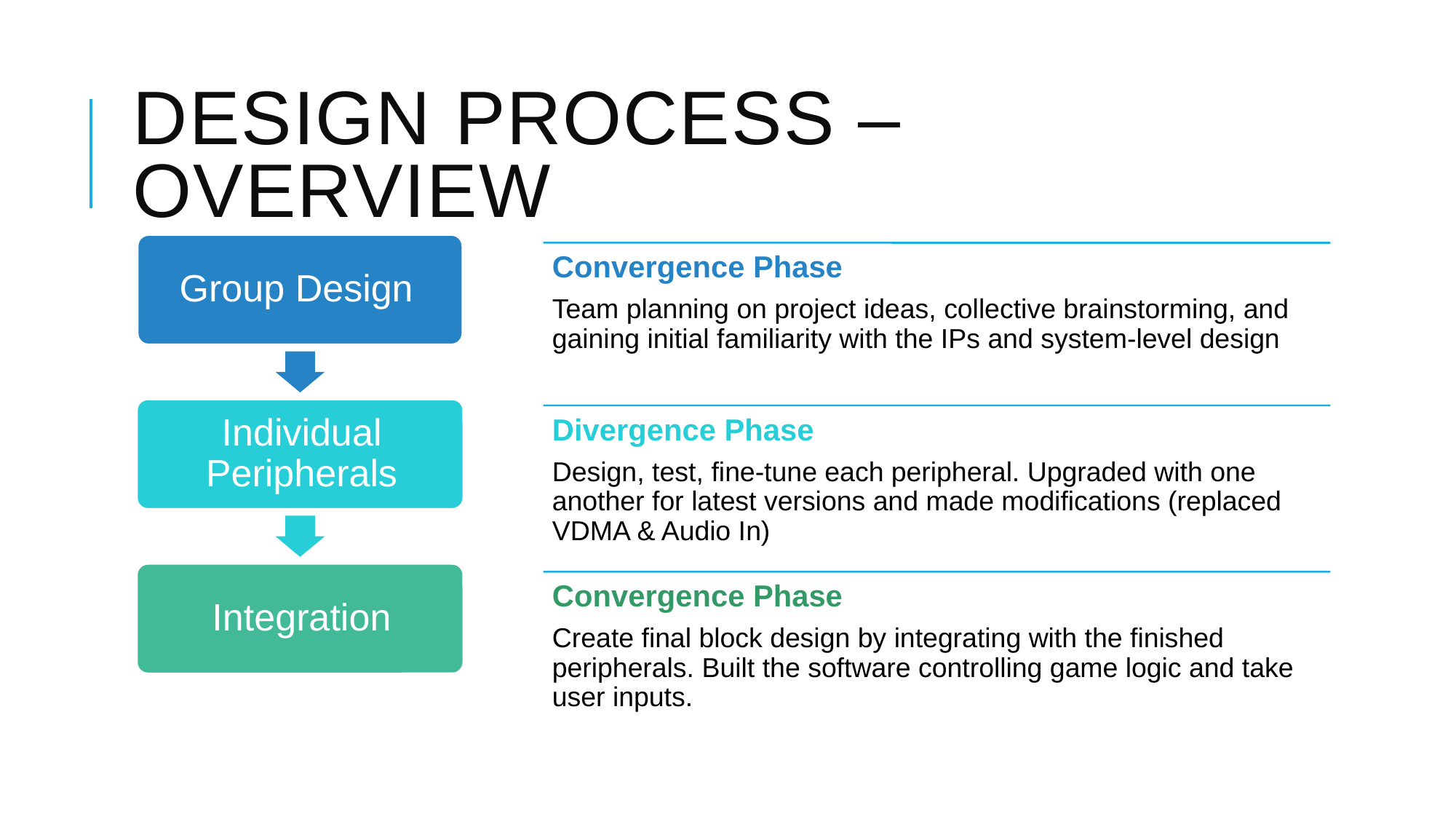

# Design Process – overview
Group Design

Individual Peripherals

Integration
Convergence Phase
Team planning on project ideas, collective brainstorming, and gaining initial familiarity with the IPs and system-level design
Divergence Phase
Design, test, fine-tune each peripheral. Upgraded with one another for latest versions and made modifications (replaced VDMA & Audio In)
Convergence Phase
Create final block design by integrating with the finished peripherals. Built the software controlling game logic and take user inputs.